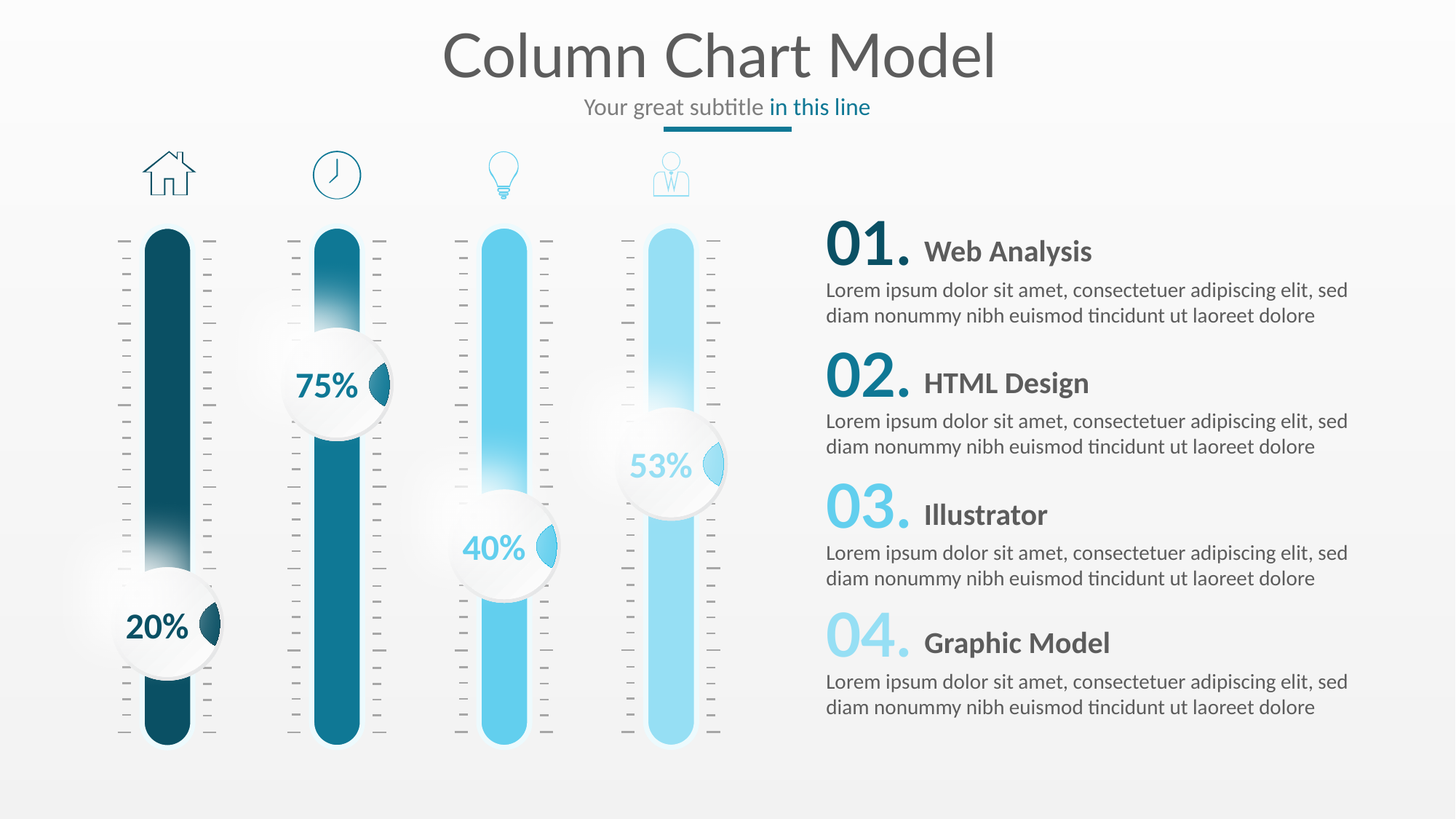

# Column Chart Model
Your great subtitle in this line

75%

20%

40%

53%
01.
Web Analysis
Lorem ipsum dolor sit amet, consectetuer adipiscing elit, sed diam nonummy nibh euismod tincidunt ut laoreet dolore
02.
HTML Design
Lorem ipsum dolor sit amet, consectetuer adipiscing elit, sed diam nonummy nibh euismod tincidunt ut laoreet dolore
03.
Illustrator
Lorem ipsum dolor sit amet, consectetuer adipiscing elit, sed diam nonummy nibh euismod tincidunt ut laoreet dolore
04.
Graphic Model
Lorem ipsum dolor sit amet, consectetuer adipiscing elit, sed diam nonummy nibh euismod tincidunt ut laoreet dolore